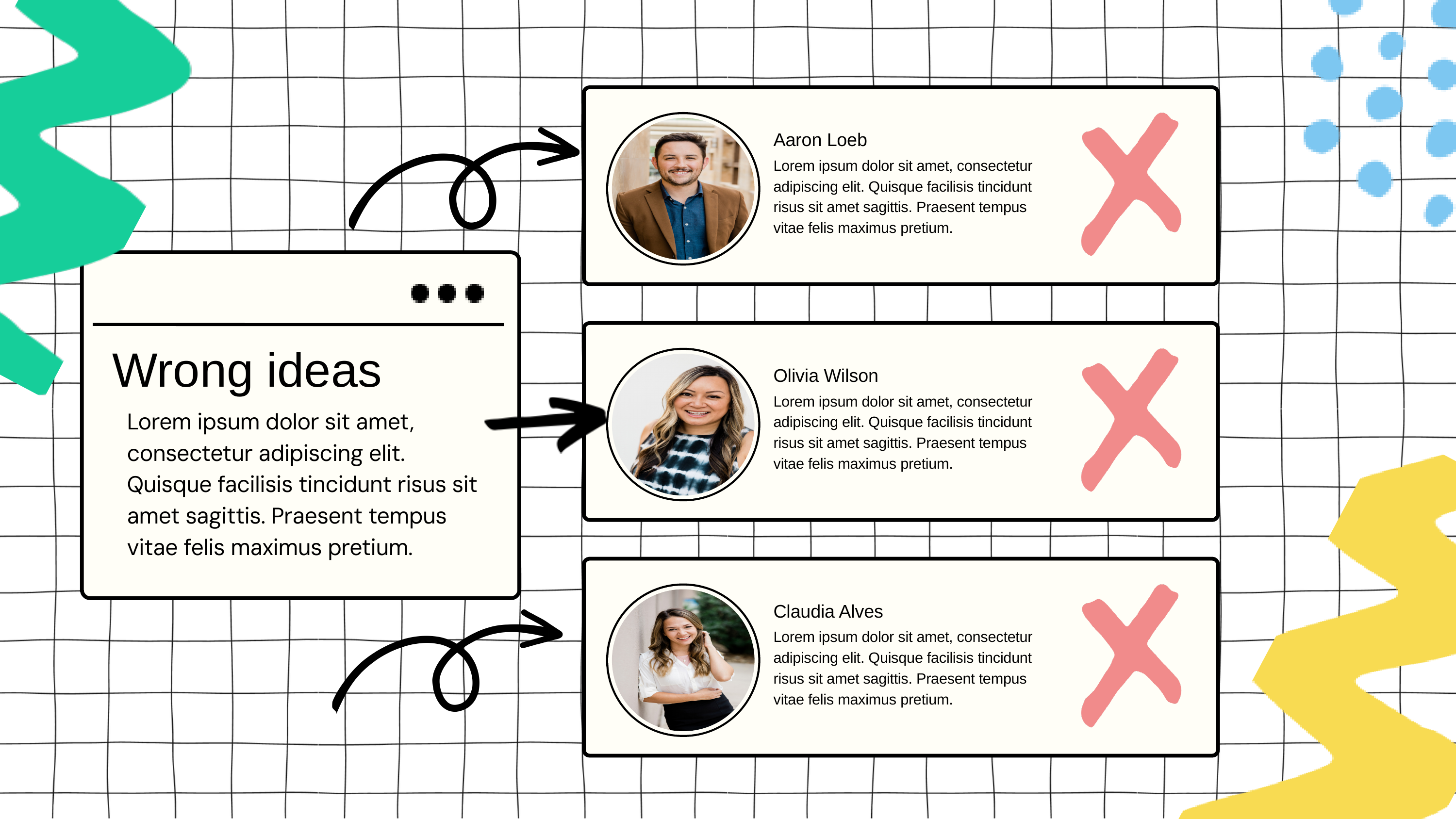

Aaron Loeb

Lorem ipsum dolor sit amet, consectetur adipiscing elit. Quisque facilisis tincidunt risus sit amet sagittis. Praesent tempus vitae felis maximus pretium.

Wrong ideas

Olivia Wilson
Lorem ipsum dolor sit amet, consectetur adipiscing elit. Quisque facilisis tincidunt risus sit amet sagittis. Praesent tempus vitae felis maximus pretium.

Lorem ipsum dolor sit amet, consectetur adipiscing elit. Quisque facilisis tincidunt risus sit amet sagittis. Praesent tempus vitae felis maximus pretium.

Claudia Alves

Lorem ipsum dolor sit amet, consectetur adipiscing elit. Quisque facilisis tincidunt risus sit amet sagittis. Praesent tempus vitae felis maximus pretium.